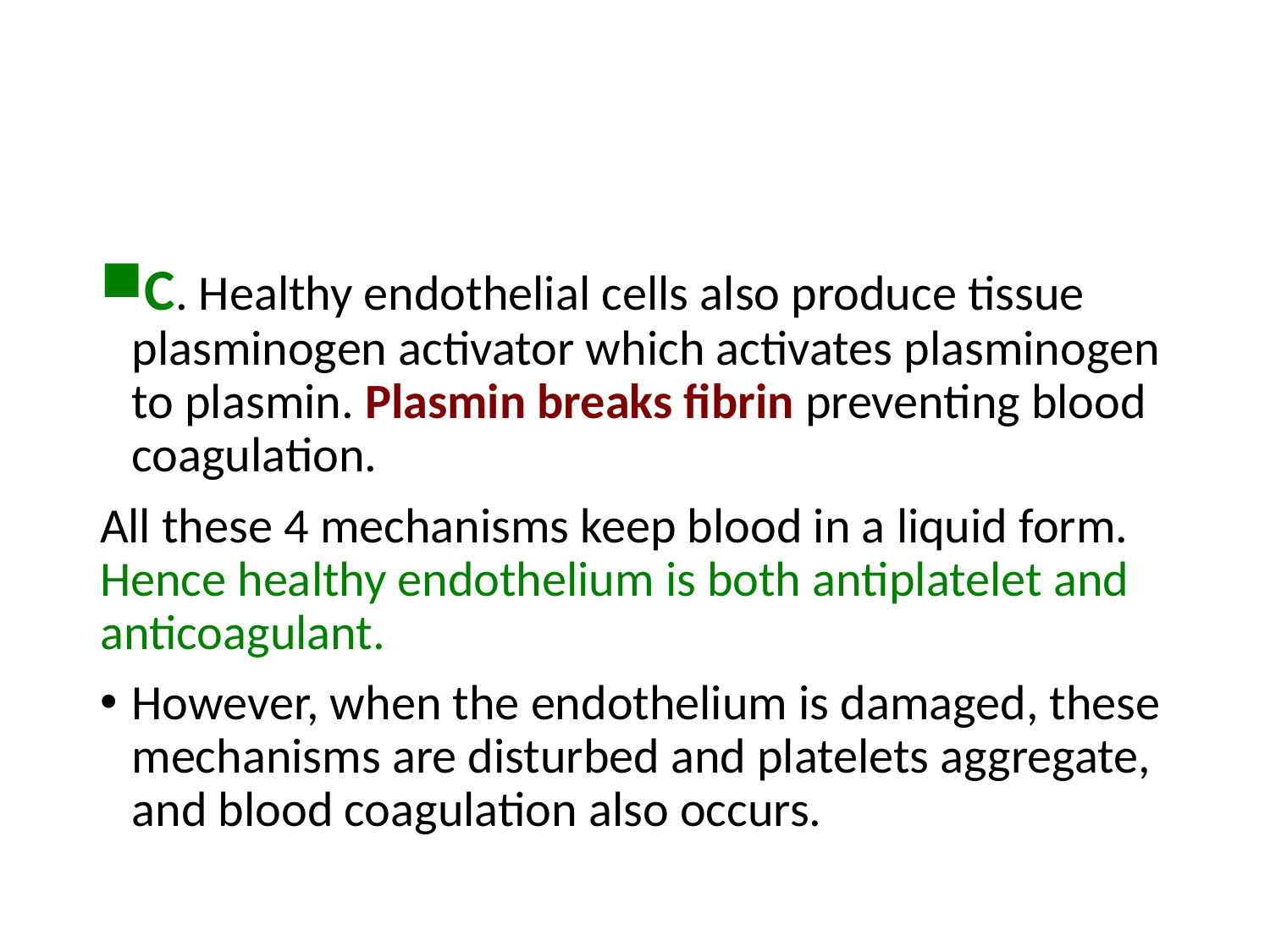

#
C. Healthy endothelial cells also produce tissue plasminogen activator which activates plasminogen to plasmin. Plasmin breaks fibrin preventing blood coagulation.
All these 4 mechanisms keep blood in a liquid form. Hence healthy endothelium is both antiplatelet and anticoagulant.
However, when the endothelium is damaged, these mechanisms are disturbed and platelets aggregate, and blood coagulation also occurs.